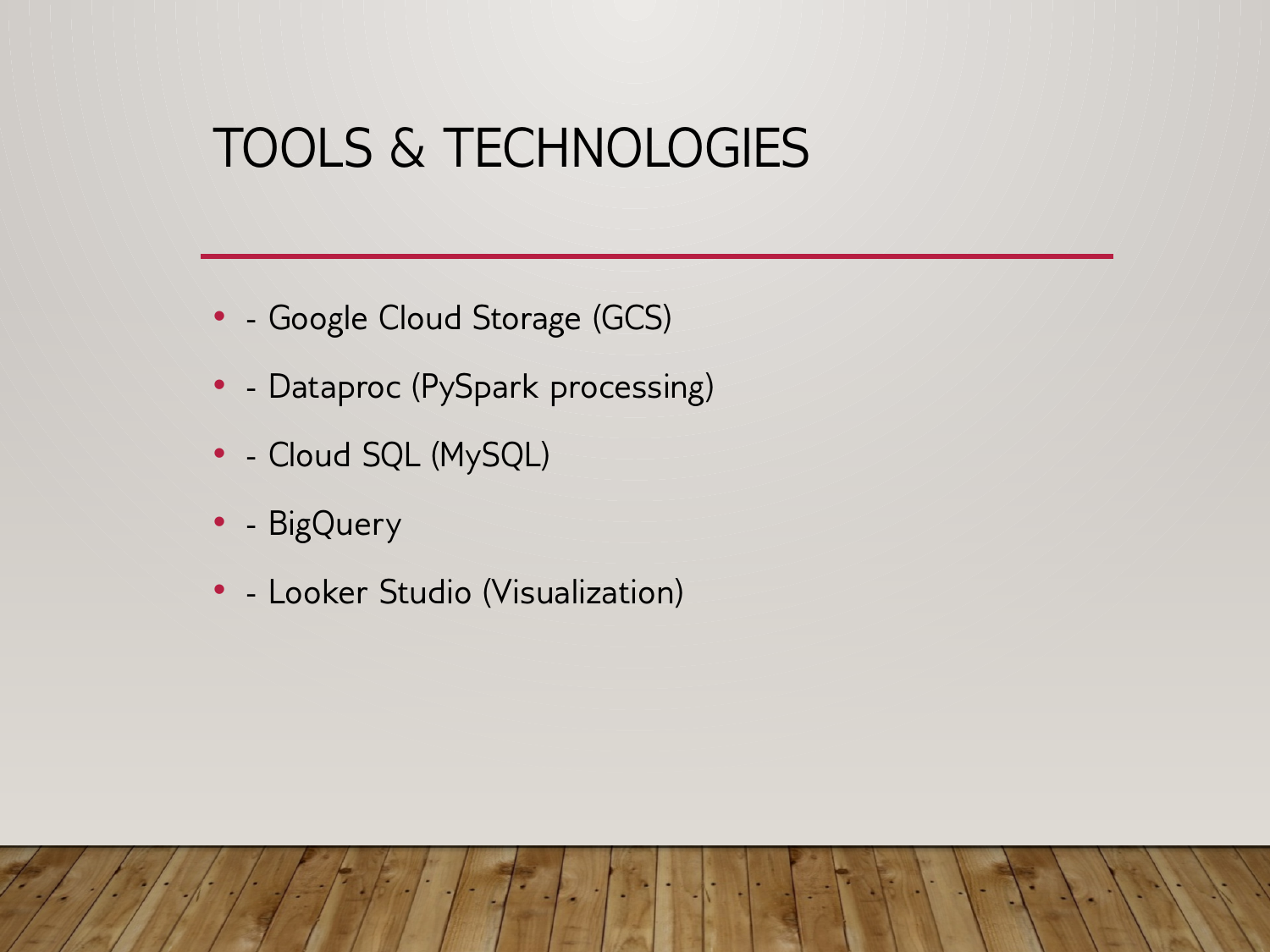

# Tools & Technologies
- Google Cloud Storage (GCS)
- Dataproc (PySpark processing)
- Cloud SQL (MySQL)
- BigQuery
- Looker Studio (Visualization)